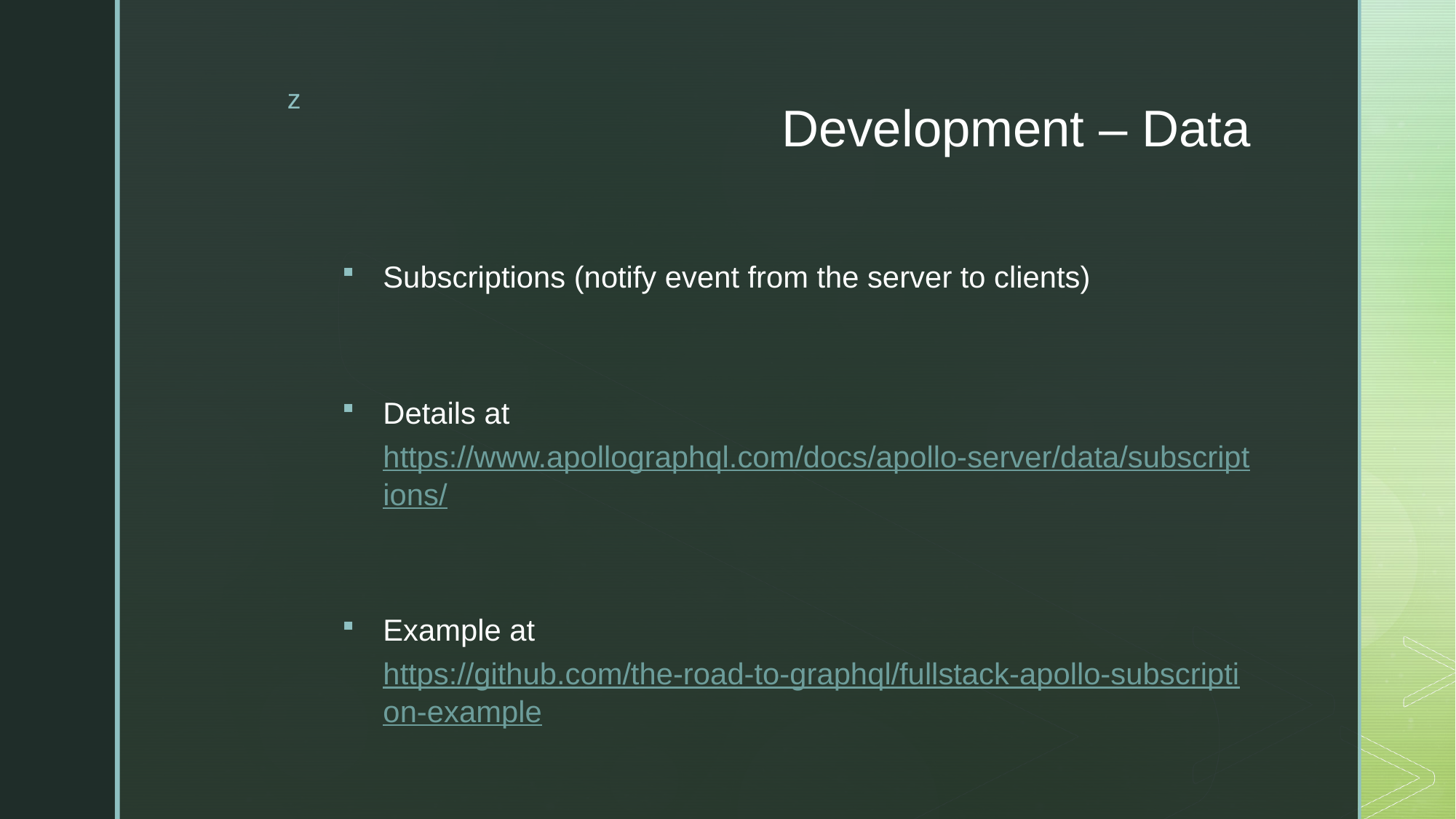

# Development – Data
Subscriptions (notify event from the server to clients)

Details at https://www.apollographql.com/docs/apollo-server/data/subscriptions/

Example at https://github.com/the-road-to-graphql/fullstack-apollo-subscription-example